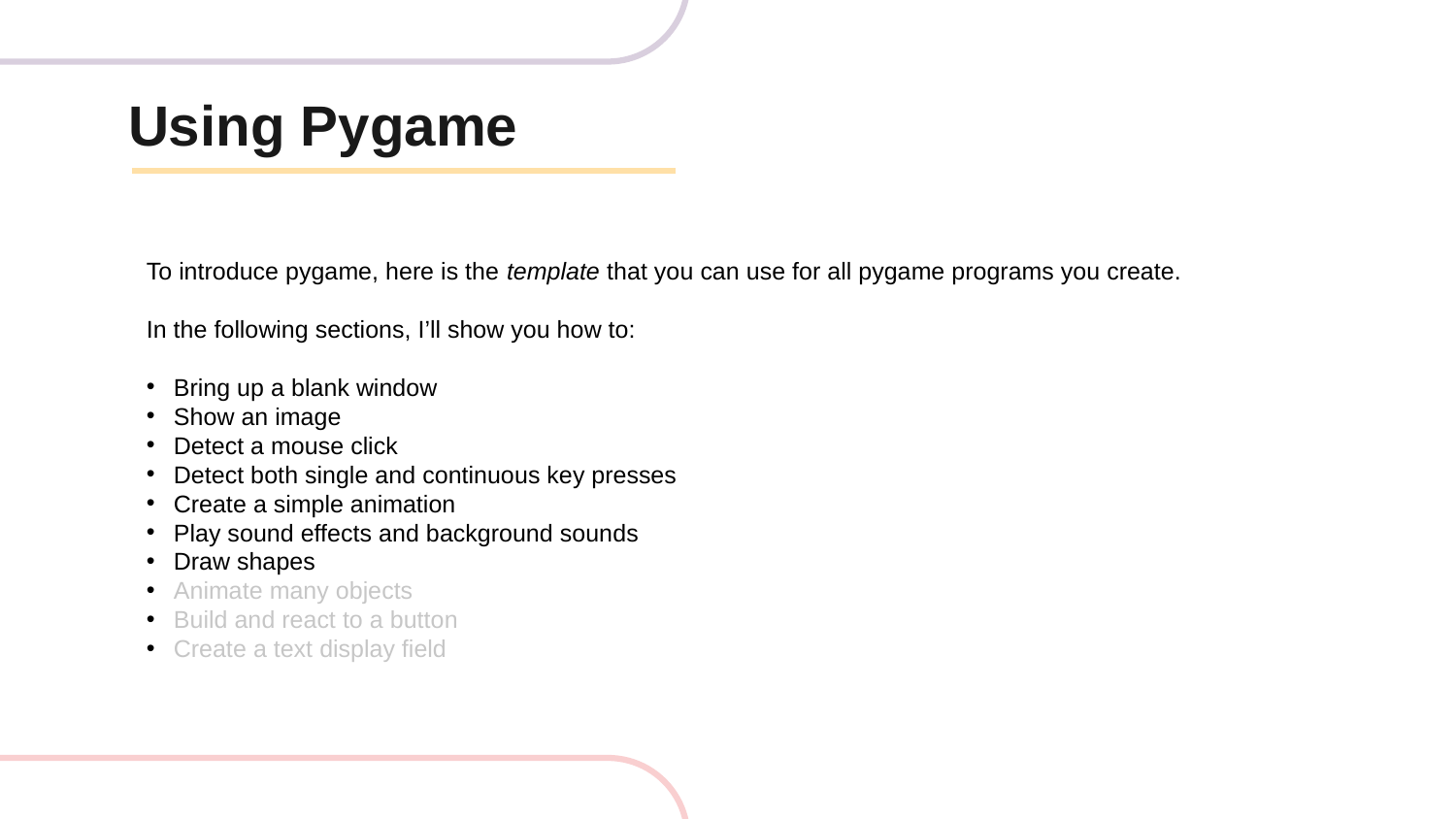

# Using Pygame
To introduce pygame, here is the template that you can use for all pygame programs you create.

In the following sections, I’ll show you how to:

Bring up a blank window
Show an image
Detect a mouse click
Detect both single and continuous key presses
Create a simple animation
Play sound effects and background sounds
Draw shapes
Animate many objects
Build and react to a button
Create a text display field